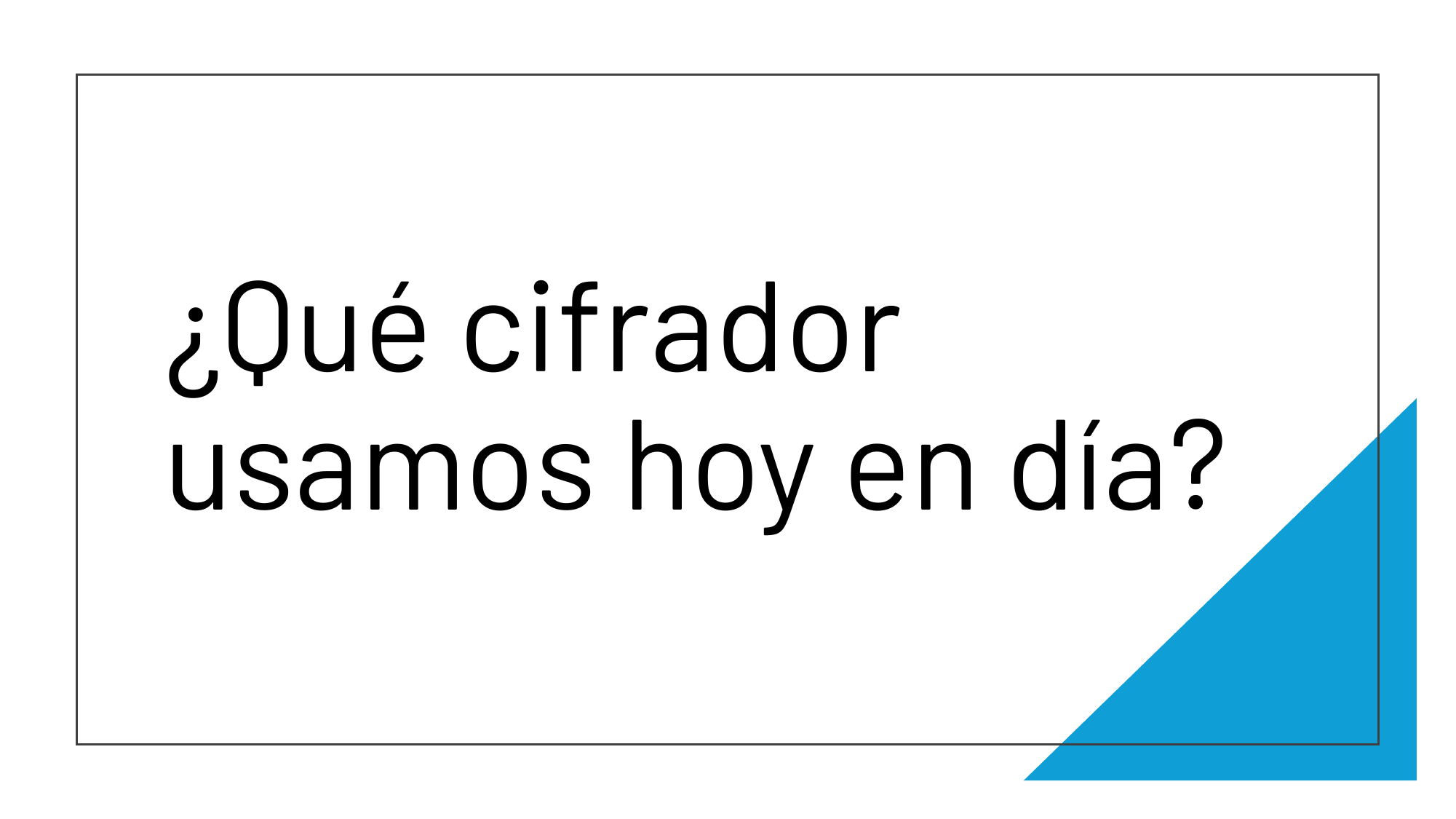

# ¿Qué cifrador usamos hoy en día?